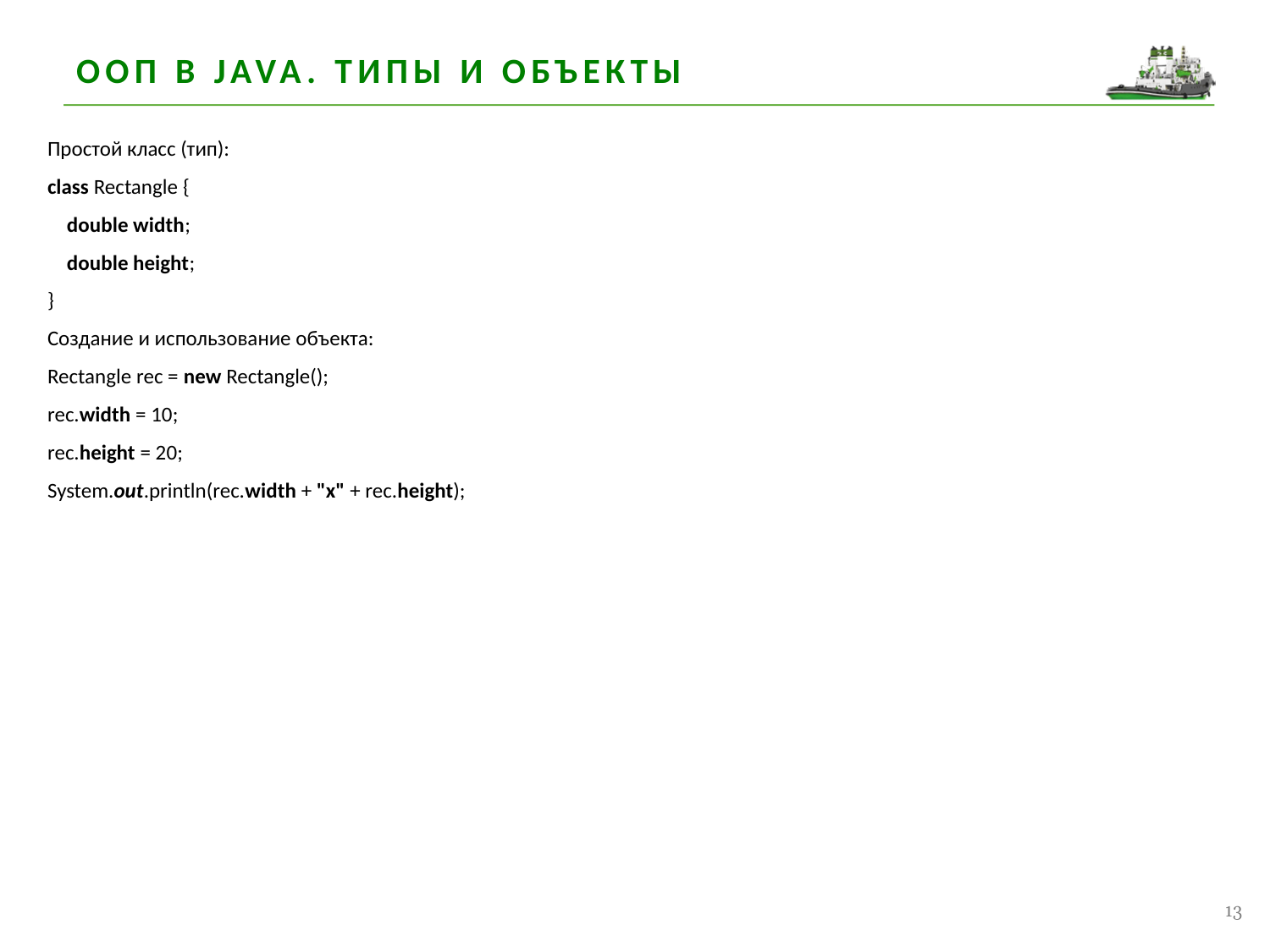

# ООП в JAVA. Типы и объекты
Простой класс (тип):
class Rectangle {
    double width;
    double height;
}
Создание и использование объекта:
Rectangle rec = new Rectangle();
rec.width = 10;
rec.height = 20;
System.out.println(rec.width + "x" + rec.height);
13